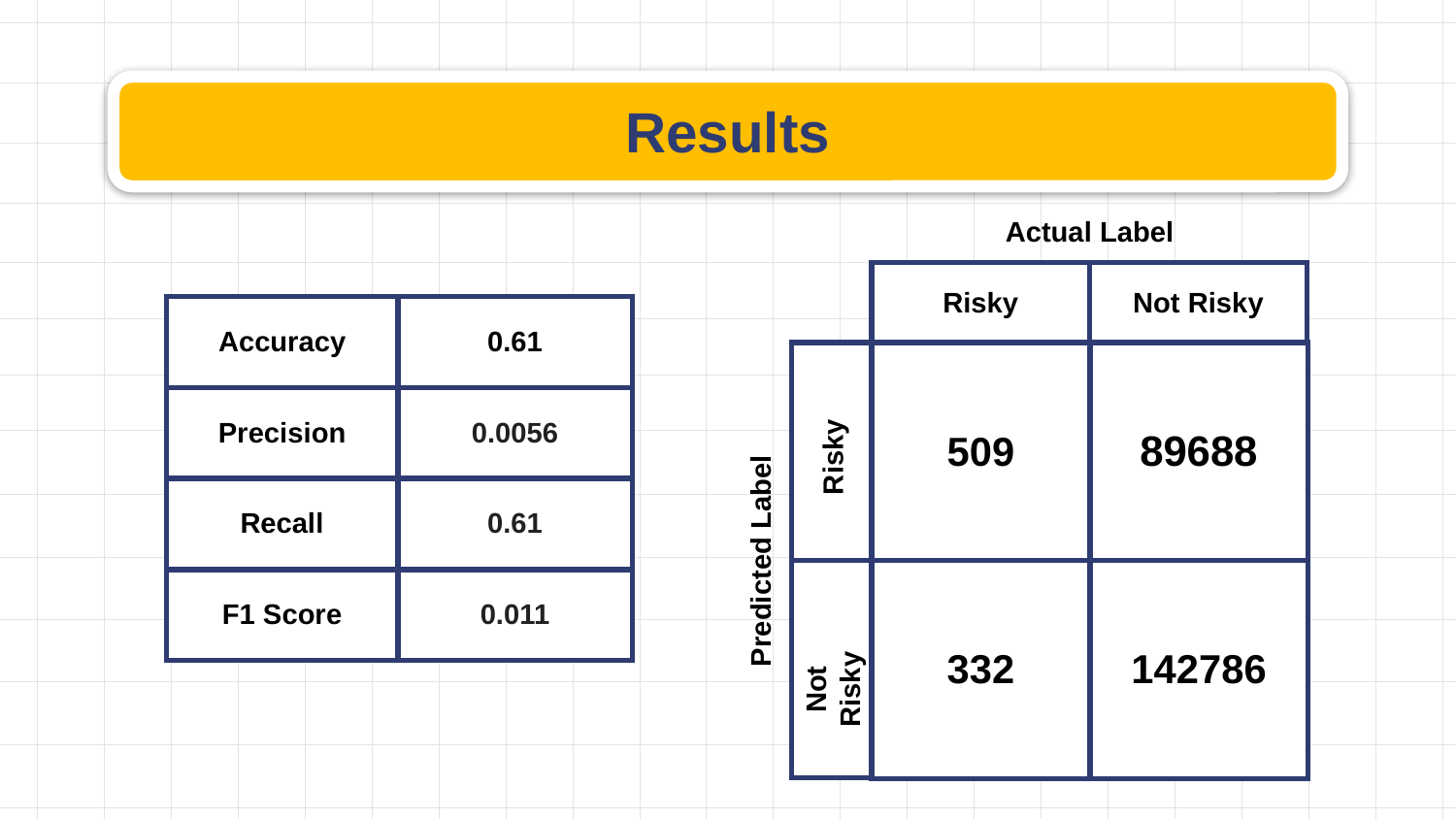

# Results
Actual Label
| Risky | Not Risky |
| --- | --- |
| Accuracy | 0.61 |
| --- | --- |
| Precision | 0.0056 |
| Recall | 0.61 |
| F1 Score | 0.011 |
|  |
| --- |
|  |
| 509 | 89688 |
| --- | --- |
| 332 | 142786 |
Risky
Predicted Label
Not Risky